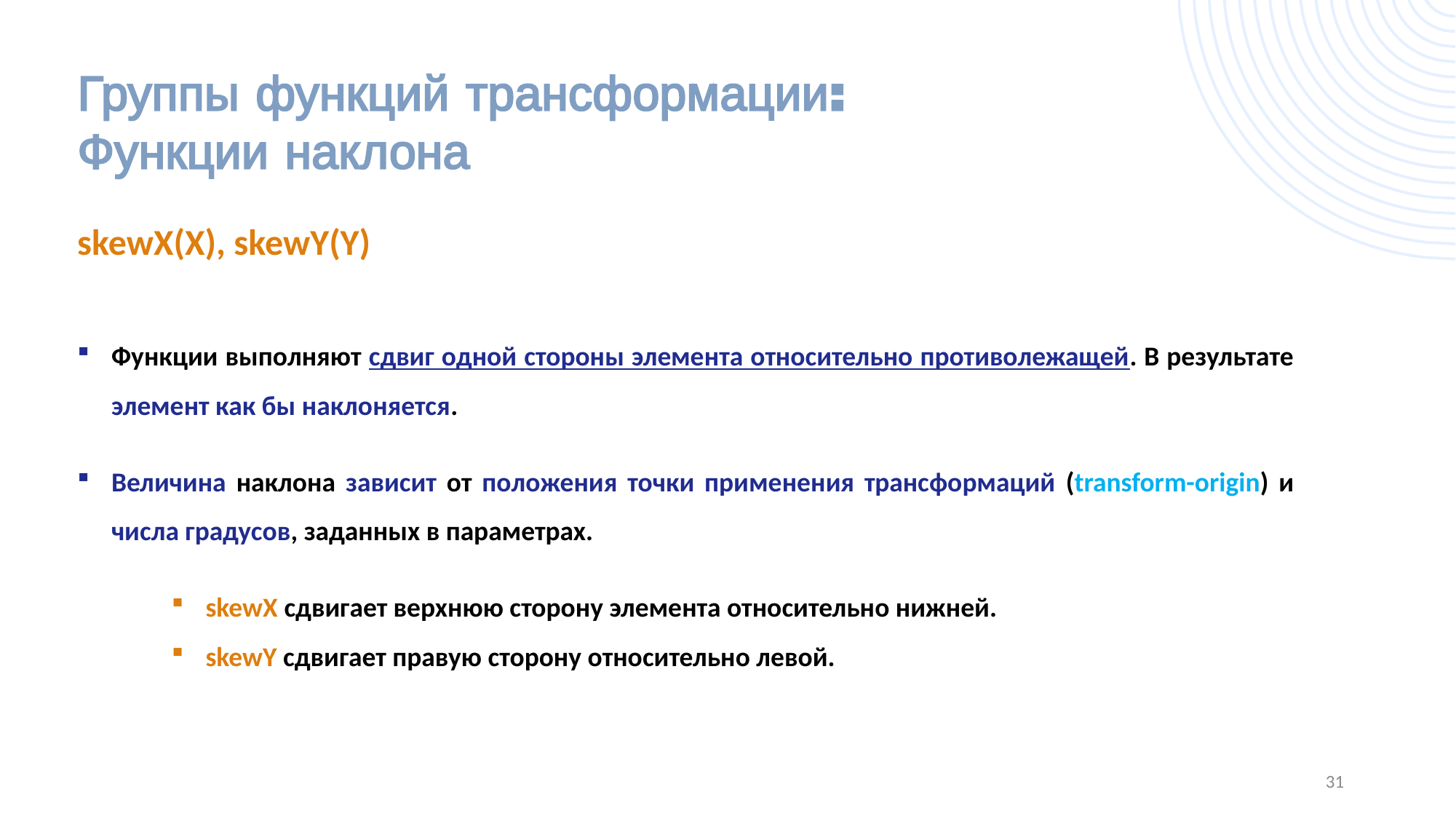

# Группы функций трансформации: Функции наклона
skewX(X), skewY(Y)
Функции выполняют сдвиг одной стороны элемента относительно противолежащей. В результате элемент как бы наклоняется.
Величина наклона зависит от положения точки применения трансформаций (transform-origin) и числа градусов, заданных в параметрах.
skewX сдвигает верхнюю сторону элемента относительно нижней.
skewY сдвигает правую сторону относительно левой.
31